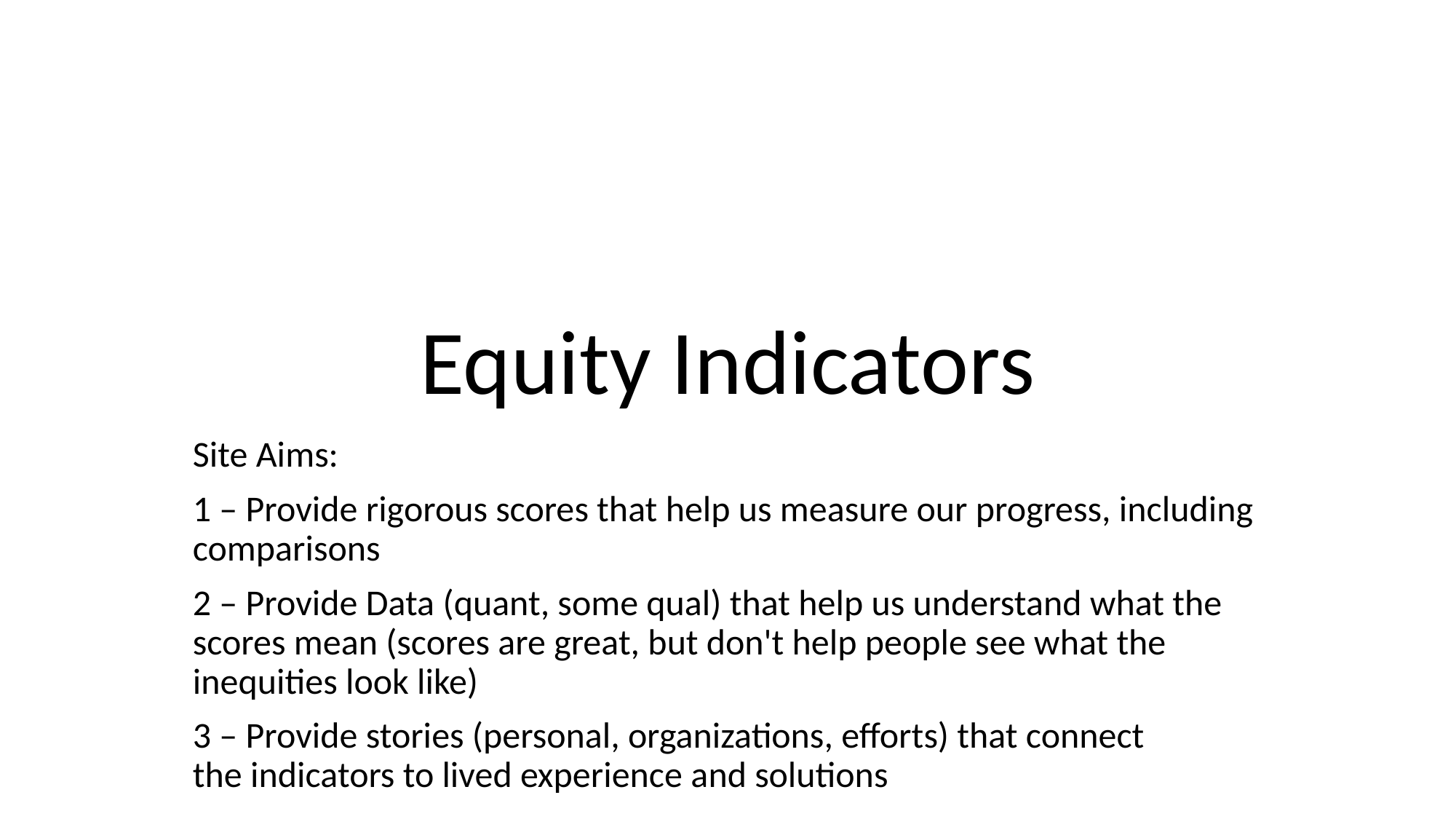

# Equity Indicators
Site Aims:
1 – Provide rigorous scores that help us measure our progress, including comparisons
2 – Provide Data (quant, some qual) that help us understand what the scores mean (scores are great, but don't help people see what the inequities look like)
3 – Provide stories (personal, organizations, efforts) that connect the indicators to lived experience and solutions